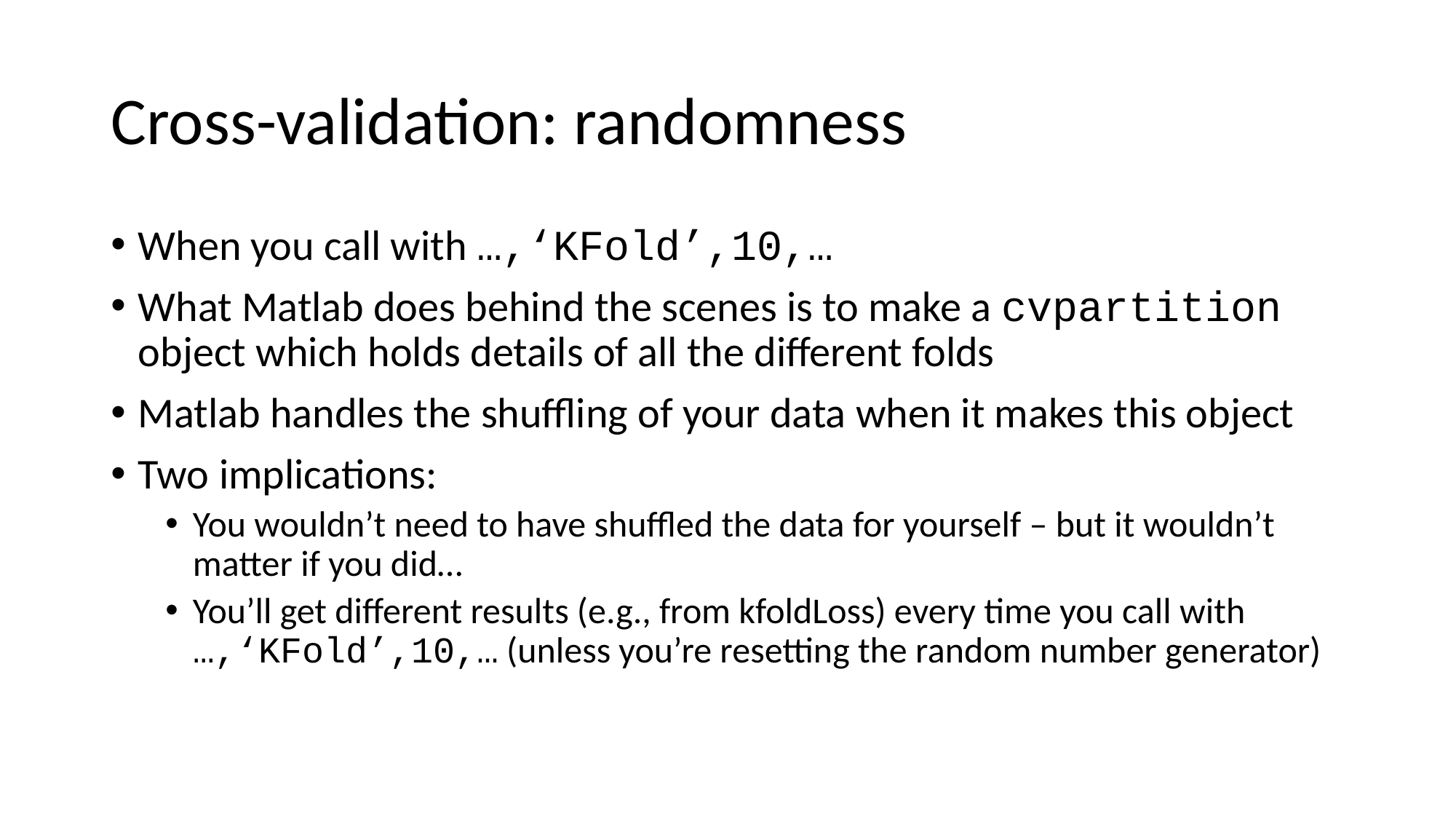

# Cross-validation: randomness
When you call with …,‘KFold’,10,…
What Matlab does behind the scenes is to make a cvpartition object which holds details of all the different folds
Matlab handles the shuffling of your data when it makes this object
Two implications:
You wouldn’t need to have shuffled the data for yourself – but it wouldn’t matter if you did…
You’ll get different results (e.g., from kfoldLoss) every time you call with …,‘KFold’,10,… (unless you’re resetting the random number generator)